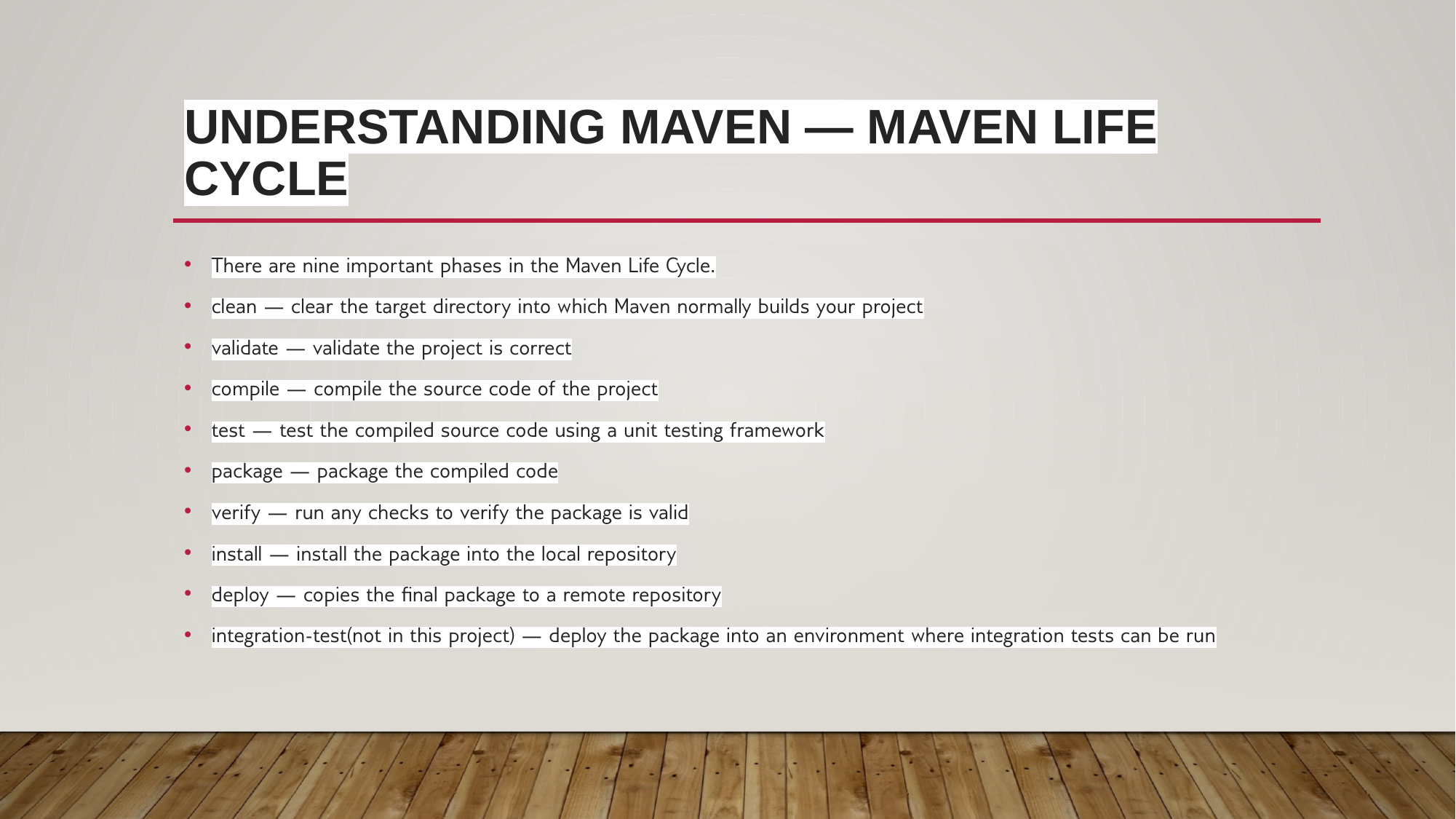

# Understanding Maven — Maven Life Cycle
There are nine important phases in the Maven Life Cycle.
clean — clear the target directory into which Maven normally builds your project
validate — validate the project is correct
compile — compile the source code of the project
test — test the compiled source code using a unit testing framework
package — package the compiled code
verify — run any checks to verify the package is valid
install — install the package into the local repository
deploy — copies the final package to a remote repository
integration-test(not in this project) — deploy the package into an environment where integration tests can be run